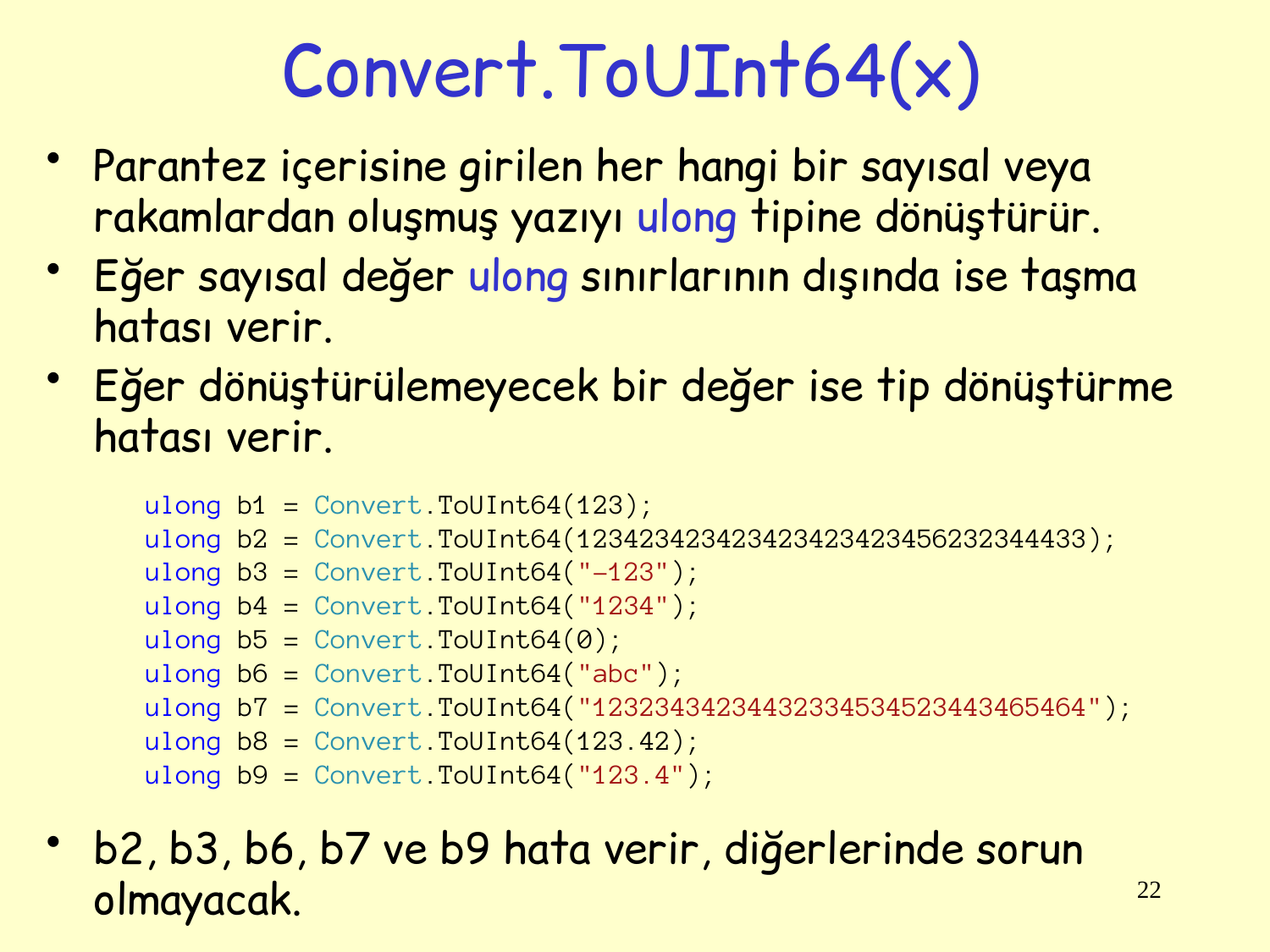

# Convert.ToUInt64(x)
Parantez içerisine girilen her hangi bir sayısal veya rakamlardan oluşmuş yazıyı ulong tipine dönüştürür.
Eğer sayısal değer ulong sınırlarının dışında ise taşma hatası verir.
Eğer dönüştürülemeyecek bir değer ise tip dönüştürme hatası verir.

ulong b1 = Convert.ToUInt64(123);
ulong b2 = Convert.ToUInt64(123423423423423423423456232344433);
ulong b3 = Convert.ToUInt64("-123");
ulong b4 = Convert.ToUInt64("1234");
ulong b5 = Convert.ToUInt64(0);
ulong b6 = Convert.ToUInt64("abc");
ulong b7 = Convert.ToUInt64("12323434234432334534523443465464");
ulong b8 = Convert.ToUInt64(123.42);
ulong b9 = Convert.ToUInt64("123.4");

b2, b3, b6, b7 ve b9 hata verir, diğerlerinde sorun olmayacak.
22